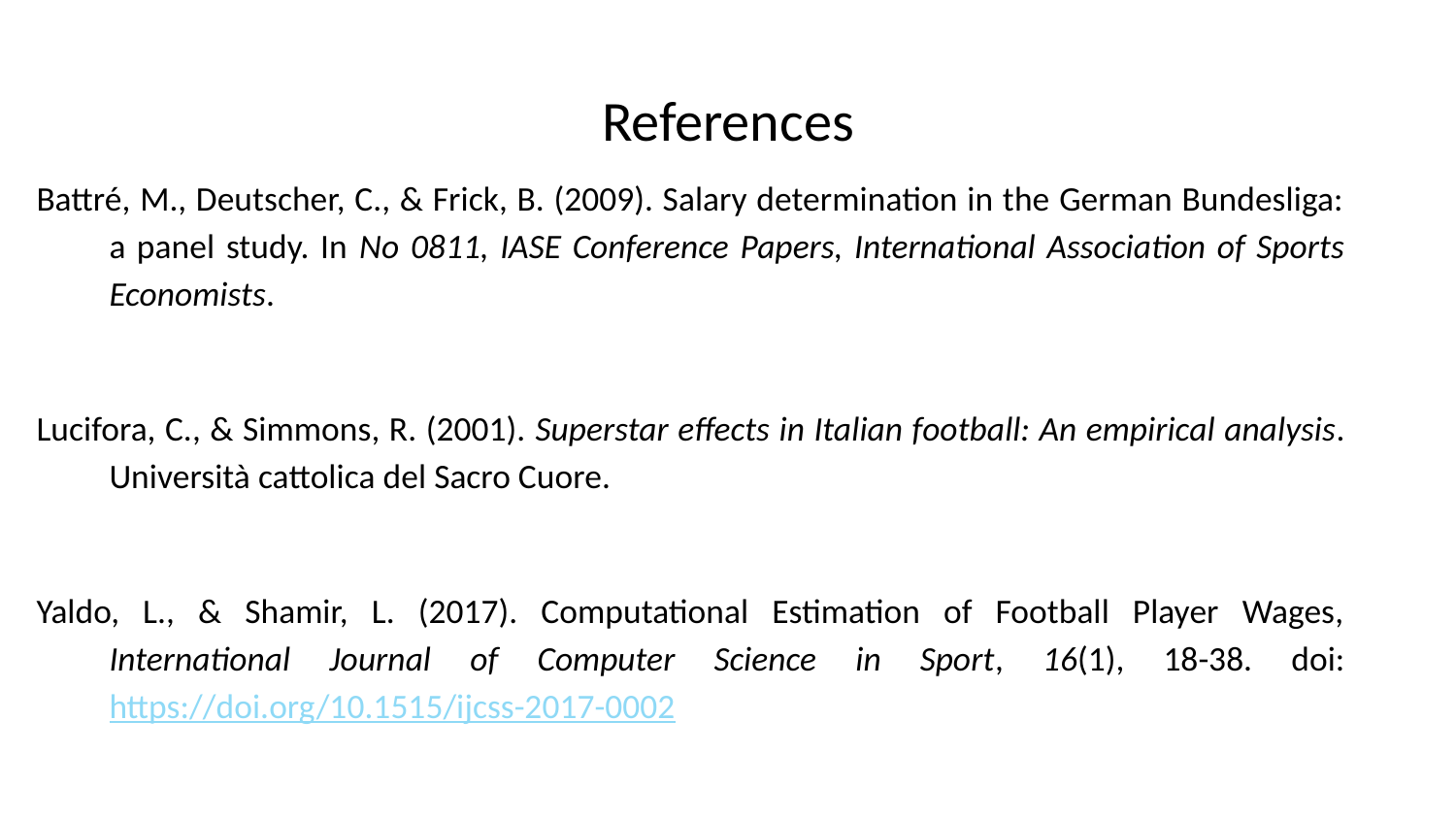

# References
Battré, M., Deutscher, C., & Frick, B. (2009). Salary determination in the German Bundesliga: a panel study. In No 0811, IASE Conference Papers, International Association of Sports Economists.

Lucifora, C., & Simmons, R. (2001). Superstar effects in Italian football: An empirical analysis. Università cattolica del Sacro Cuore.

Yaldo, L., & Shamir, L. (2017). Computational Estimation of Football Player Wages, International Journal of Computer Science in Sport, 16(1), 18-38. doi: https://doi.org/10.1515/ijcss-2017-0002